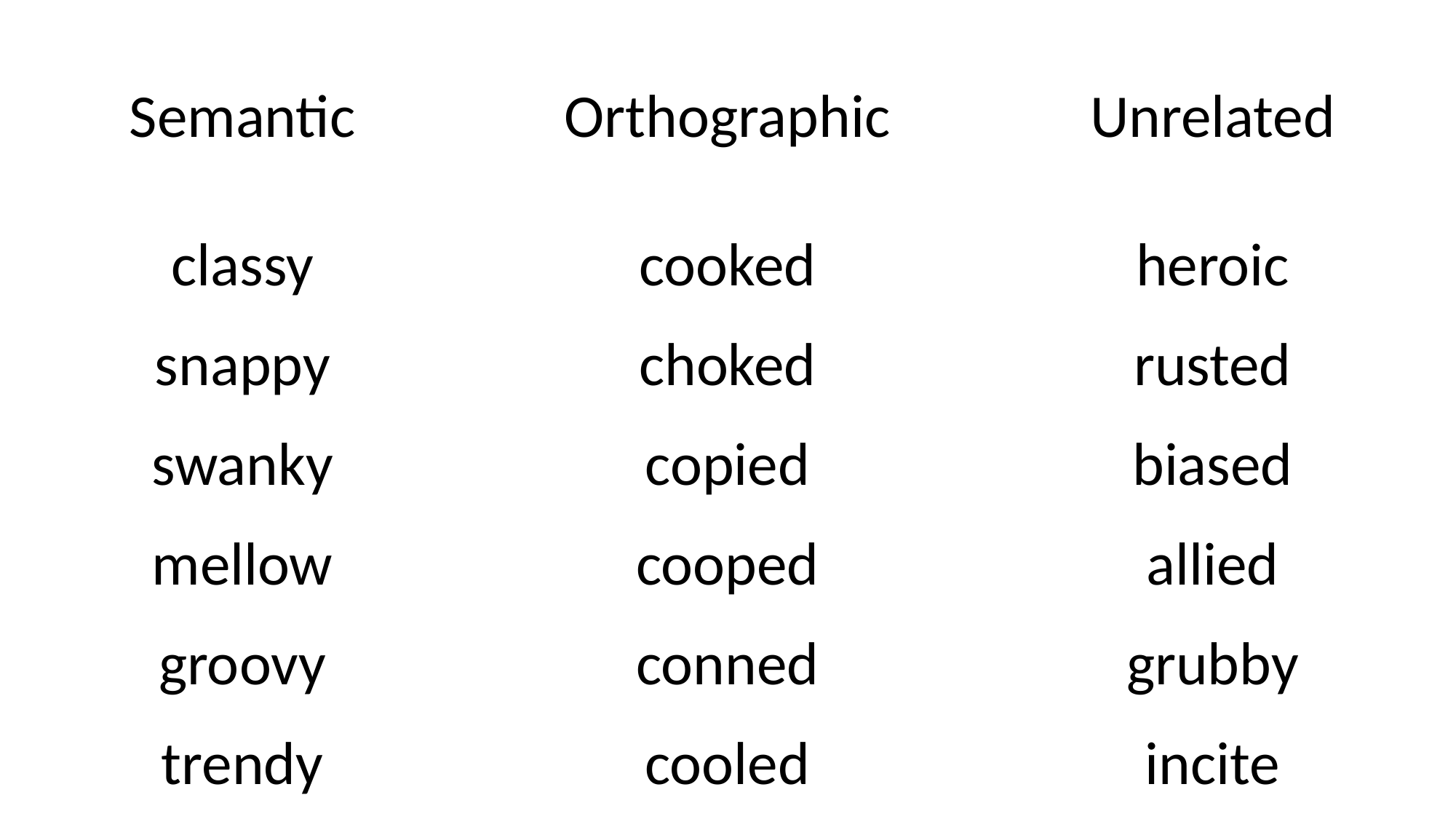

| Semantic | Orthographic | Unrelated |
| --- | --- | --- |
| classy | cooked | heroic |
| snappy | choked | rusted |
| swanky | copied | biased |
| mellow | cooped | allied |
| groovy | conned | grubby |
| trendy | cooled | incite |